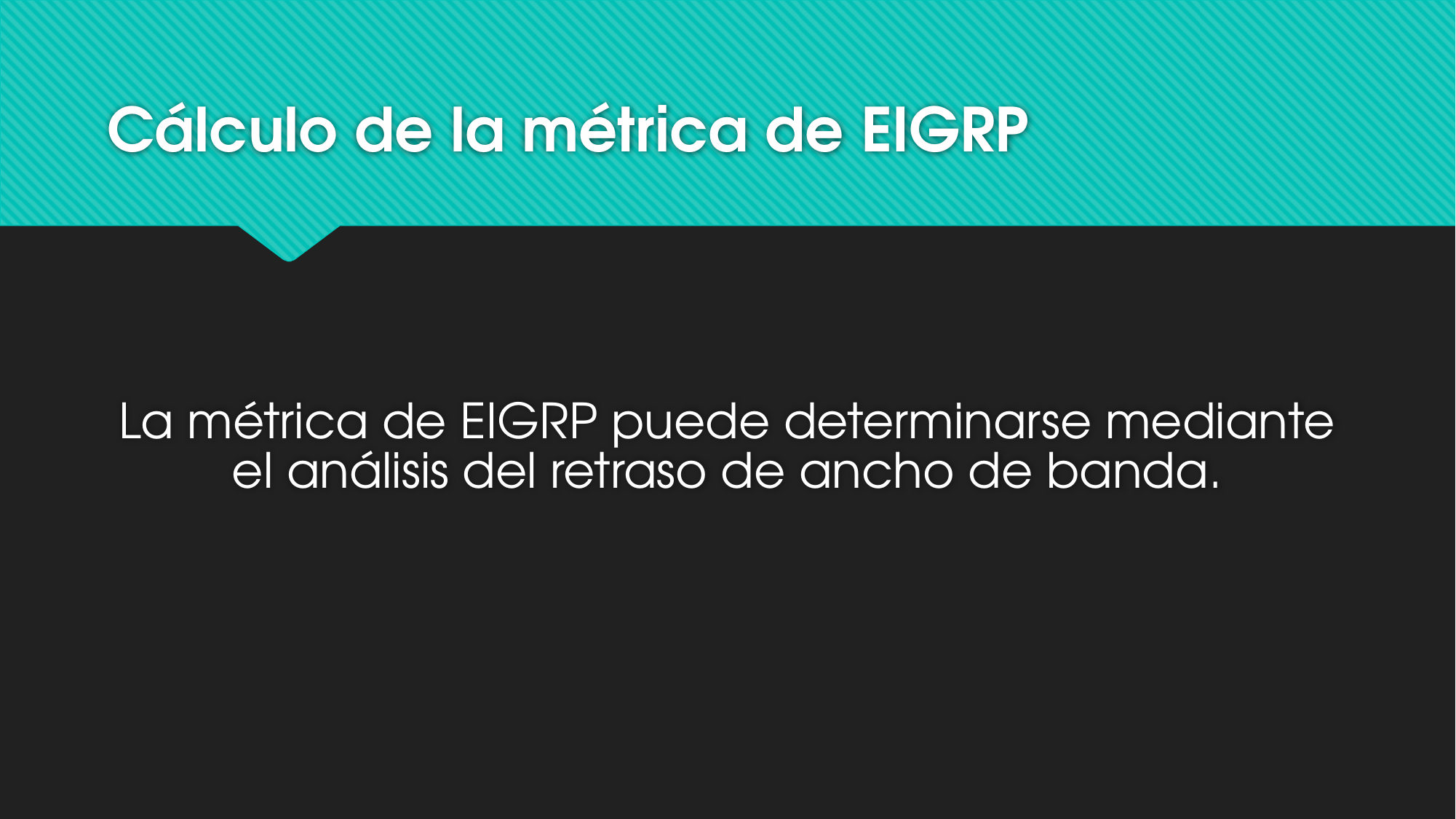

# Cálculo de la métrica de EIGRP
La métrica de EIGRP puede determinarse mediante el análisis del retraso de ancho de banda.